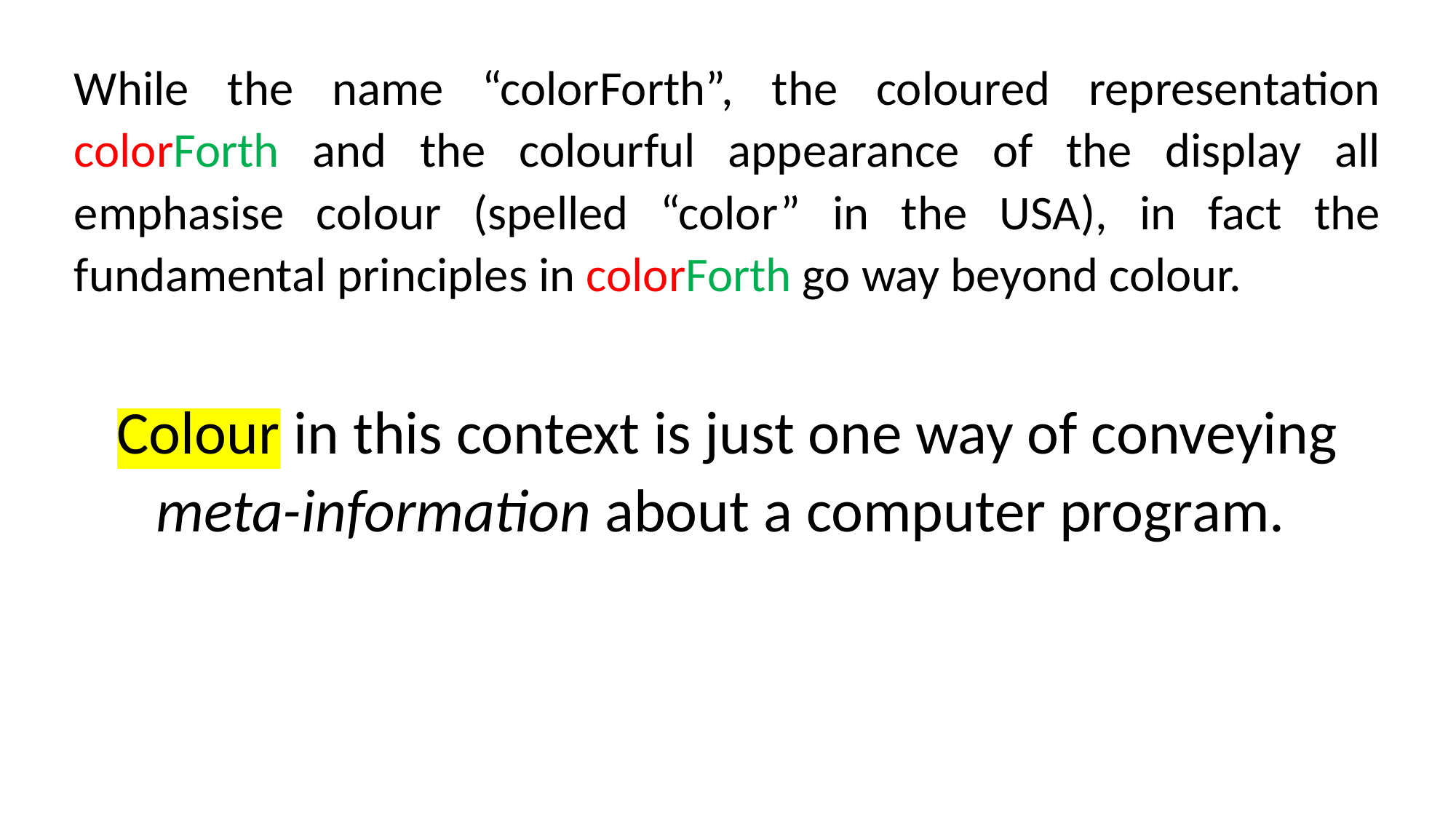

While the name “colorForth”, the coloured representation colorForth and the colourful appearance of the display all emphasise colour (spelled “color” in the USA), in fact the fundamental principles in colorForth go way beyond colour.

Colour in this context is just one way of conveying meta-information about a computer program.